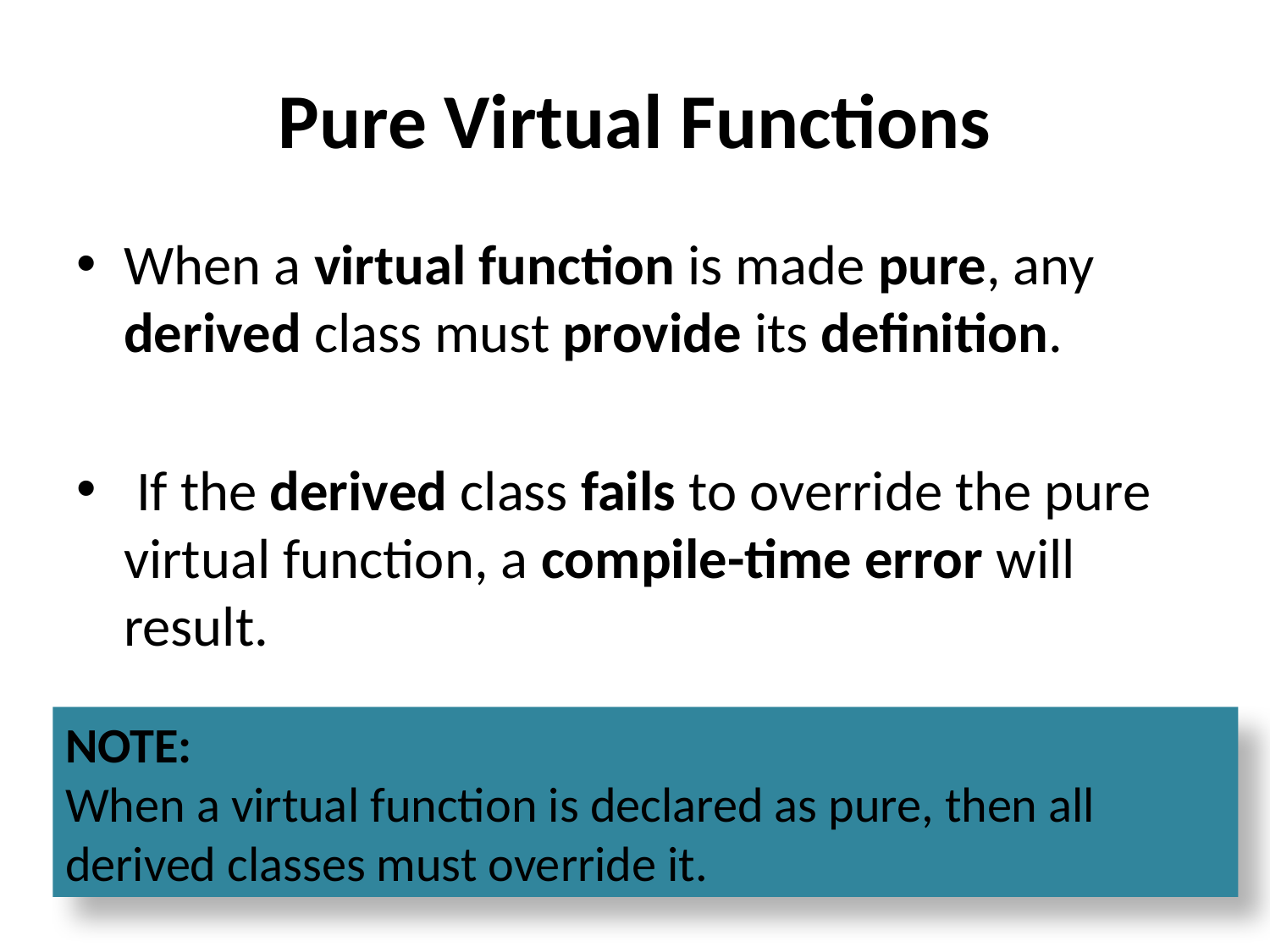

# Pure Virtual Functions
When a virtual function is made pure, any derived class must provide its definition.

 If the derived class fails to override the pure virtual function, a compile-time error will result.
NOTE:
When a virtual function is declared as pure, then all derived classes must override it.